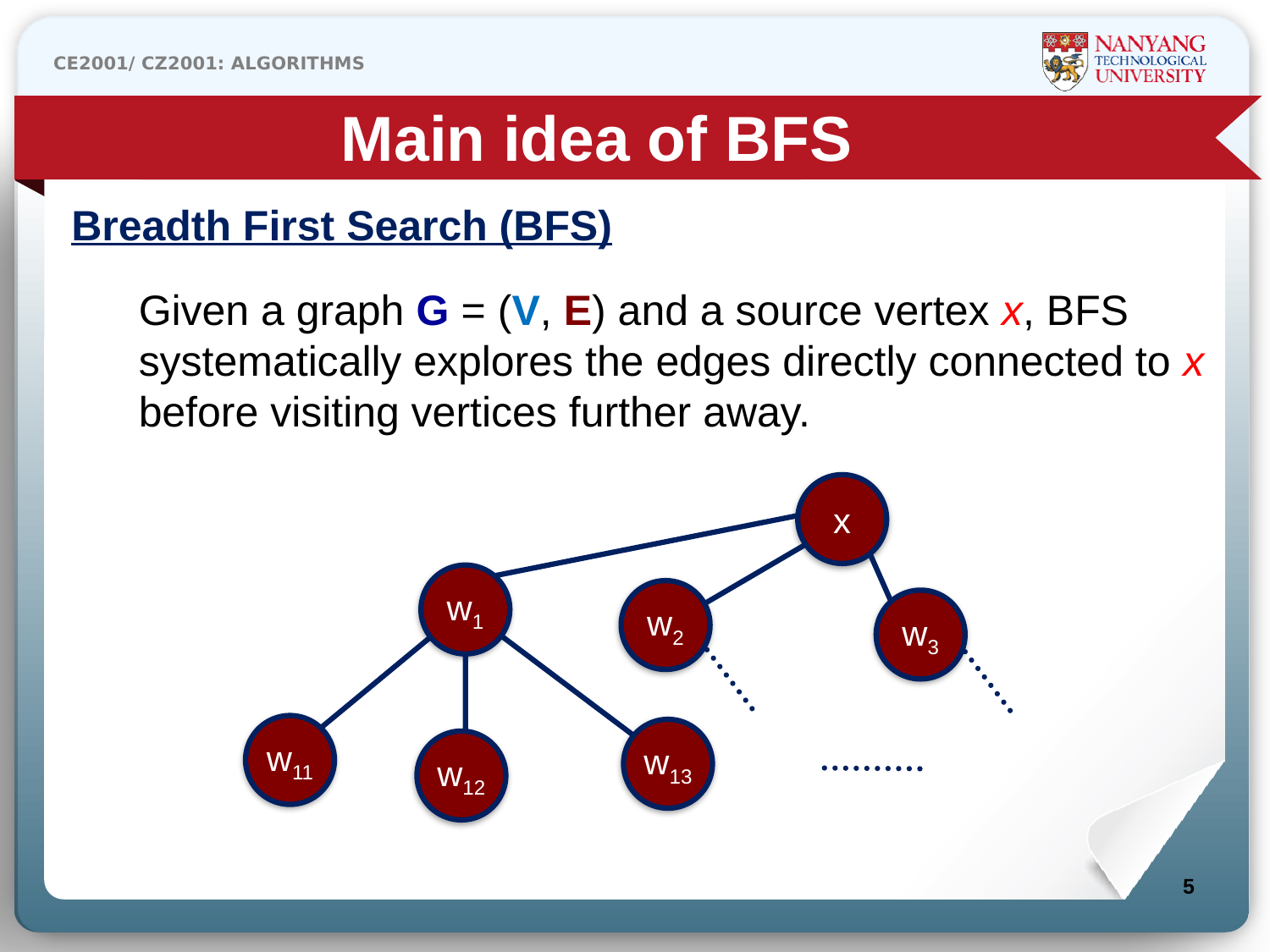

Main idea of BFS
Breadth First Search (BFS)
Given a graph G = (V, E) and a source vertex x, BFS systematically explores the edges directly connected to x before visiting vertices further away.

x

w1
w2
w3

w11
w13
w12